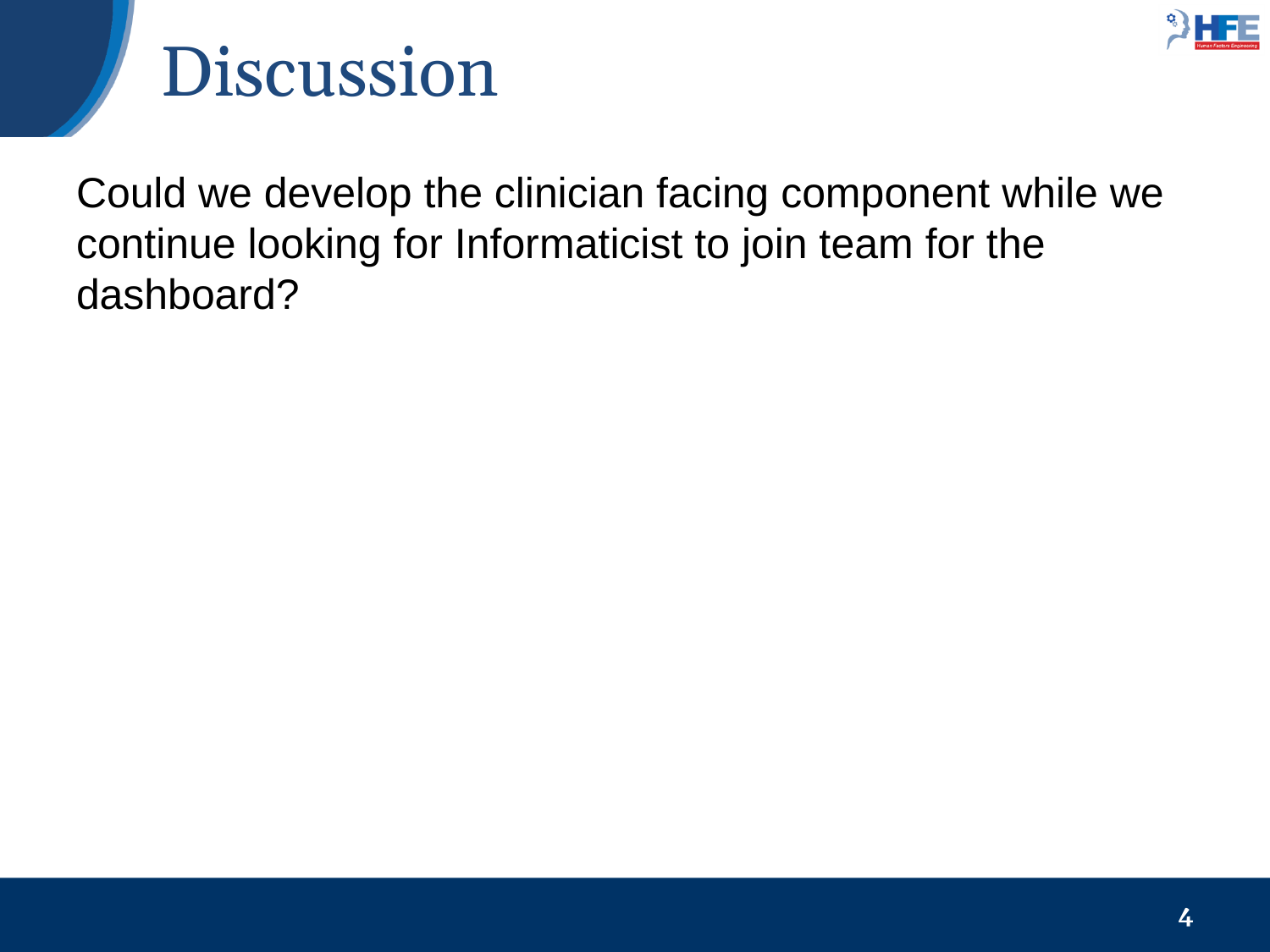

# Discussion
Could we develop the clinician facing component while we continue looking for Informaticist to join team for the dashboard?

4